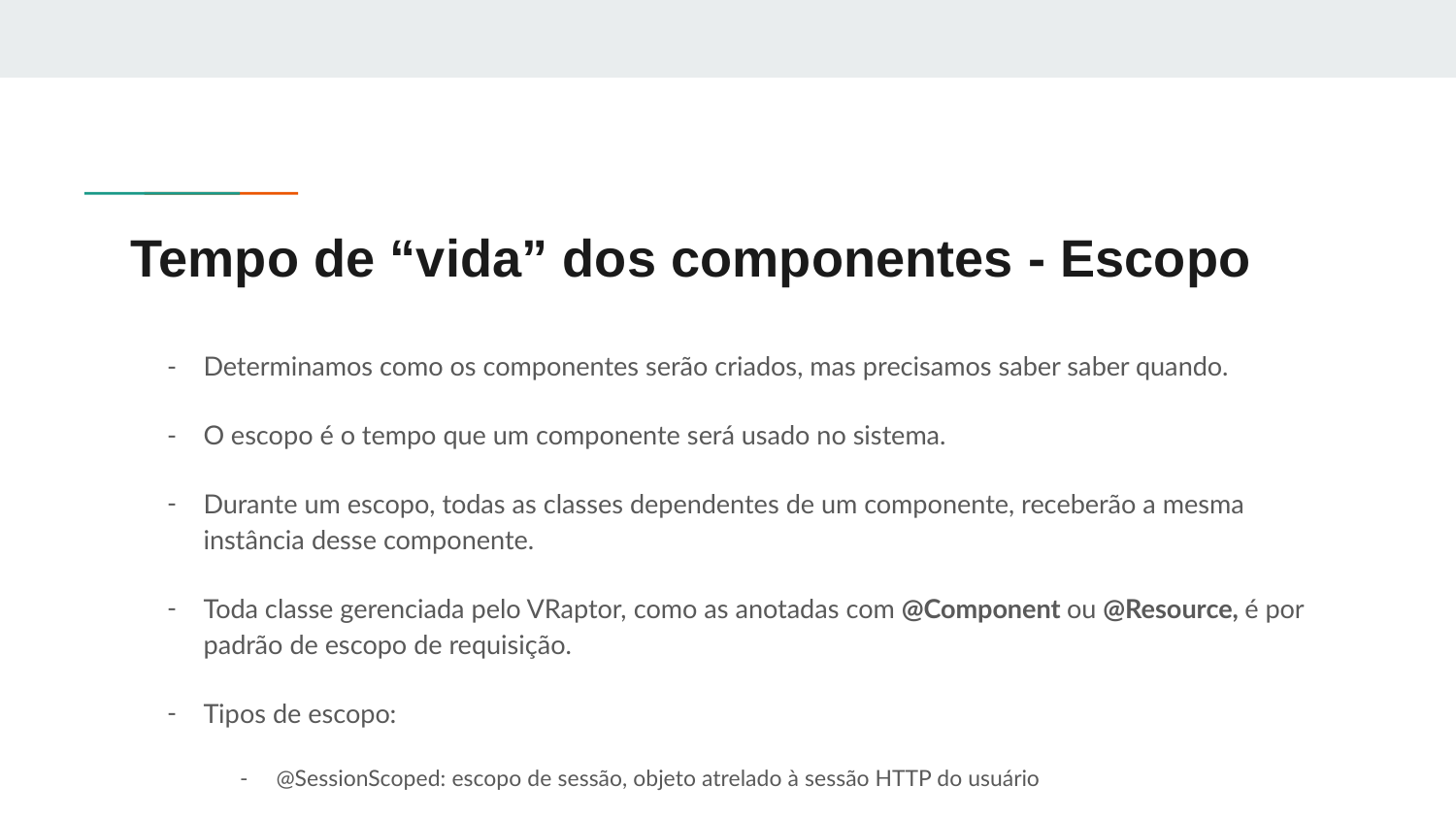

# Tempo de “vida” dos componentes - Escopo
Determinamos como os componentes serão criados, mas precisamos saber saber quando.
O escopo é o tempo que um componente será usado no sistema.
Durante um escopo, todas as classes dependentes de um componente, receberão a mesma instância desse componente.
Toda classe gerenciada pelo VRaptor, como as anotadas com @Component ou @Resource, é por padrão de escopo de requisição.
Tipos de escopo:
@SessionScoped: escopo de sessão, objeto atrelado à sessão HTTP do usuário
@ApplicationScoped: escopo de aplicação, apenas uma instância para a aplicação
@PrototypeScoped: escopo de protótipo, uma instância diferente para cada dependência
@RequestScoped: escopo de requisição, cada request terá uma instância diferente
Obs.: Um componente não pode ser dependência de um outro de escopo maior.
Um método anotado como @PreDestroy será executado antes do objeto ser destruído.